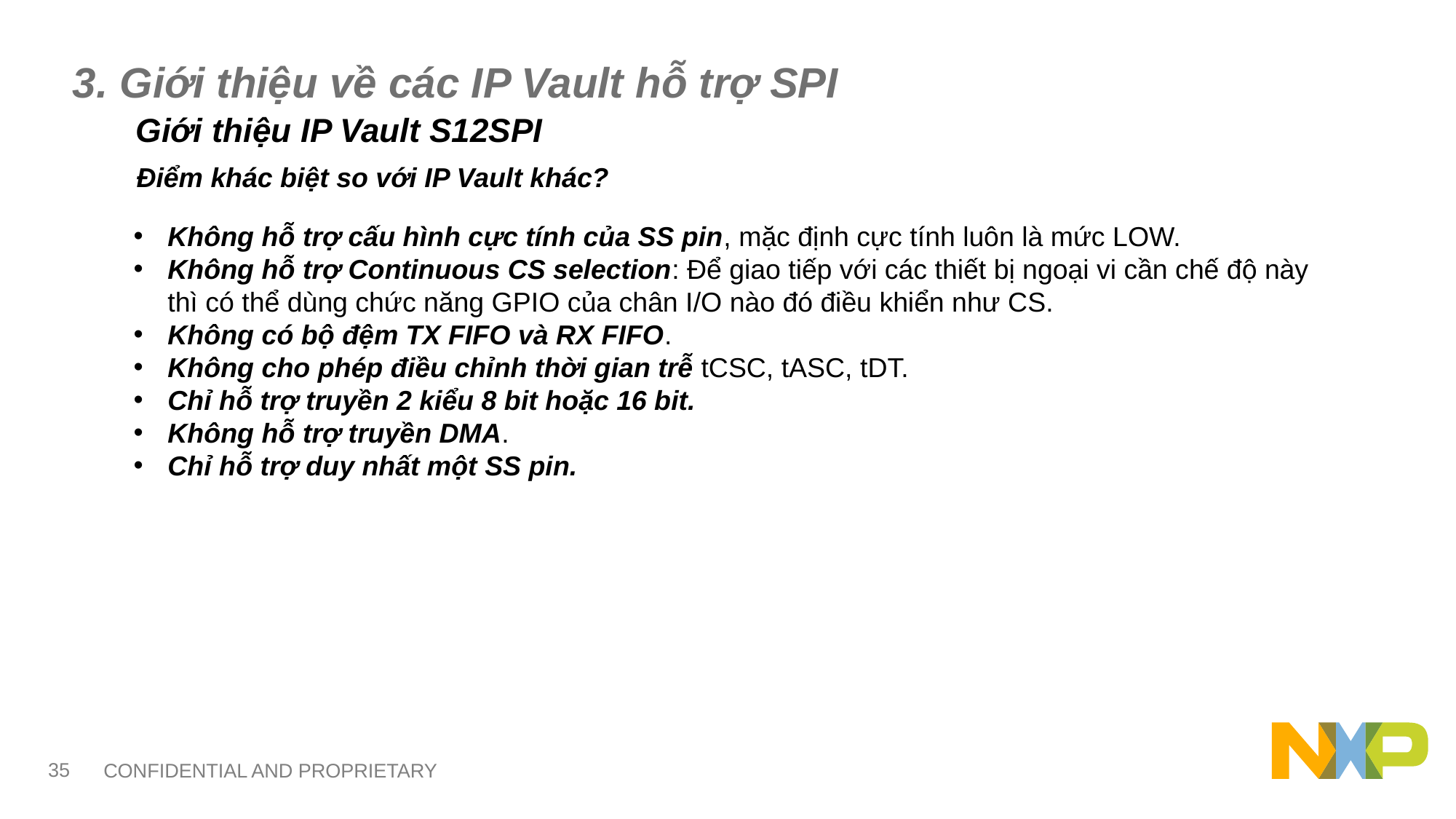

# 3. Giới thiệu về các IP Vault hỗ trợ SPI
Giới thiệu IP Vault S12SPI
Điểm khác biệt so với IP Vault khác?
Không hỗ trợ cấu hình cực tính của SS pin, mặc định cực tính luôn là mức LOW.
Không hỗ trợ Continuous CS selection: Để giao tiếp với các thiết bị ngoại vi cần chế độ này thì có thể dùng chức năng GPIO của chân I/O nào đó điều khiển như CS.
Không có bộ đệm TX FIFO và RX FIFO.
Không cho phép điều chỉnh thời gian trễ tCSC, tASC, tDT.
Chỉ hỗ trợ truyền 2 kiểu 8 bit hoặc 16 bit.
Không hỗ trợ truyền DMA.
Chỉ hỗ trợ duy nhất một SS pin.